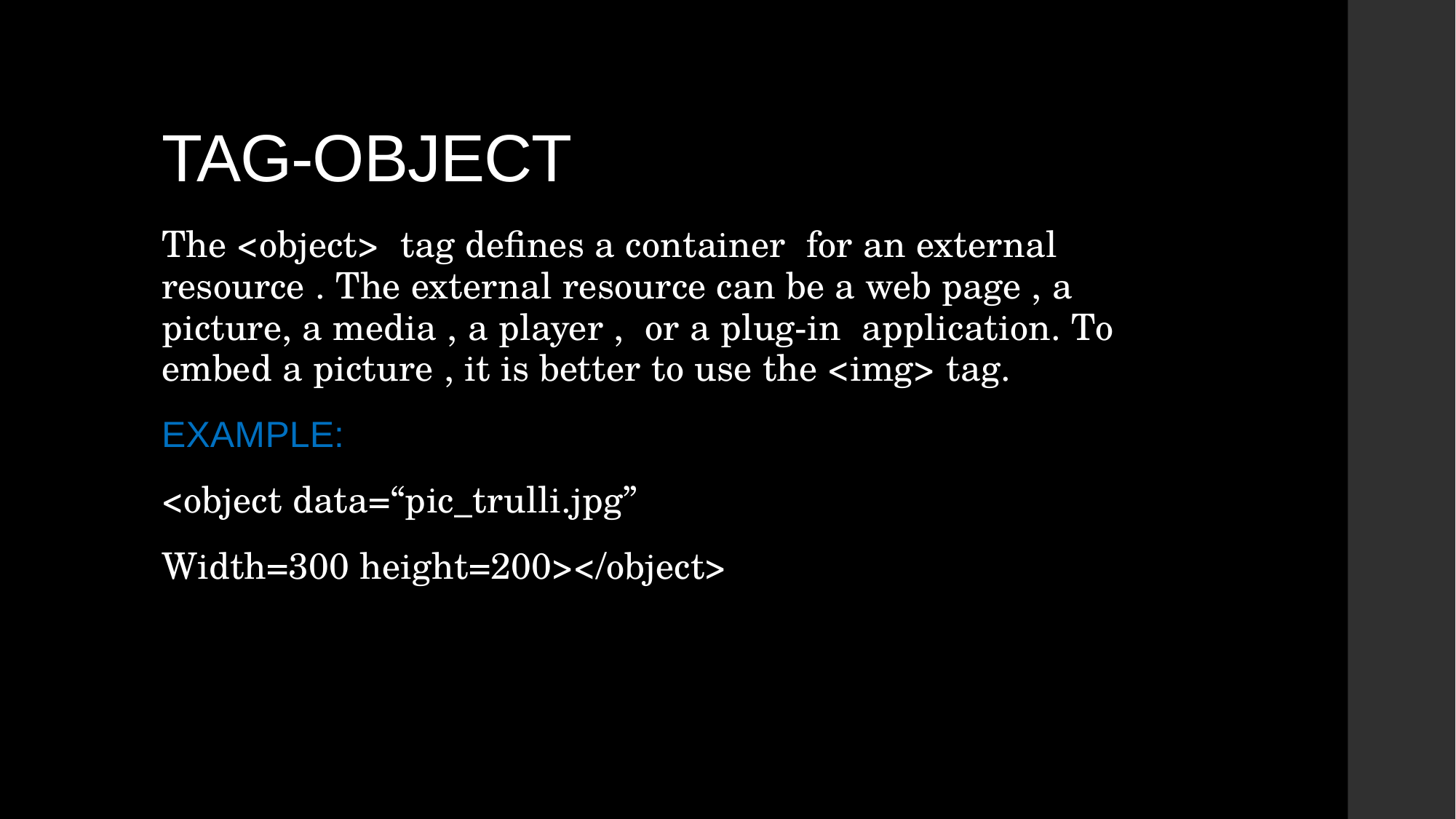

# TAG-OBJECT
The <object>  tag defines a container  for an external resource . The external resource can be a web page , a picture, a media , a player ,  or a plug-in  application. To embed a picture , it is better to use the <img> tag.
EXAMPLE:
<object data=“pic_trulli.jpg”
Width=300 height=200></object>